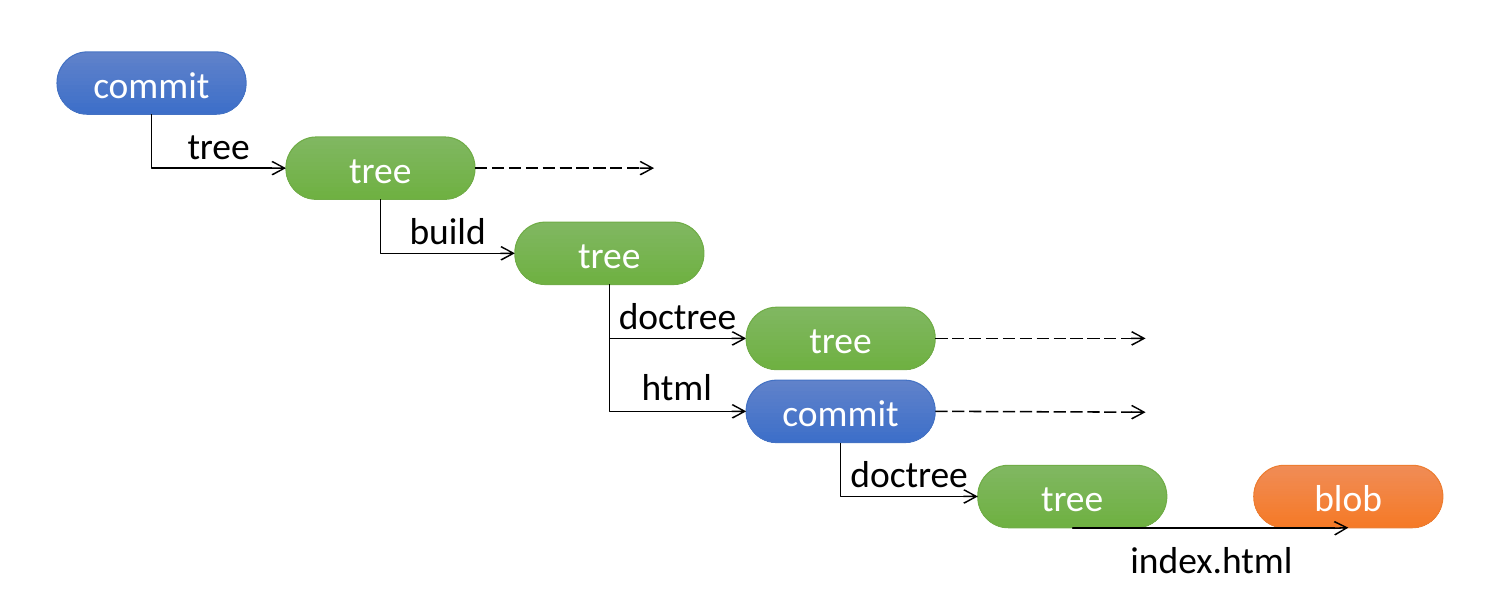

commit
tree
tree
build
tree
tree
doctree
tree
html
commit
doctree
tree
blob
index.html